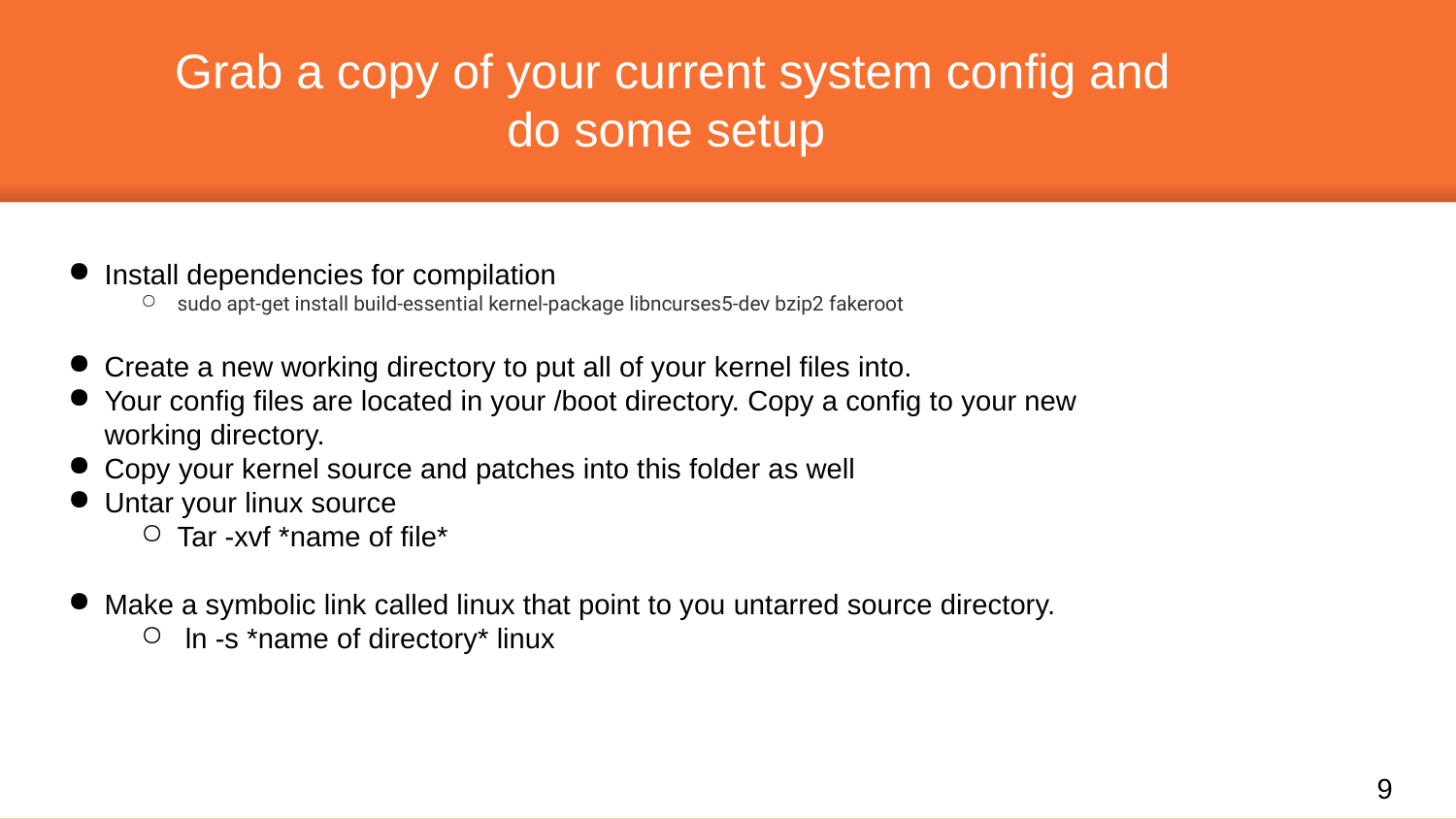

Grab a copy of your current system config and do some setup

Install dependencies for compilation
sudo apt-get install build-essential kernel-package libncurses5-dev bzip2 fakeroot

Create a new working directory to put all of your kernel files into.
Your config files are located in your /boot directory. Copy a config to your new working directory.
Copy your kernel source and patches into this folder as well
Untar your linux source
Tar -xvf *name of file*

Make a symbolic link called linux that point to you untarred source directory.
 ln -s *name of directory* linux

9